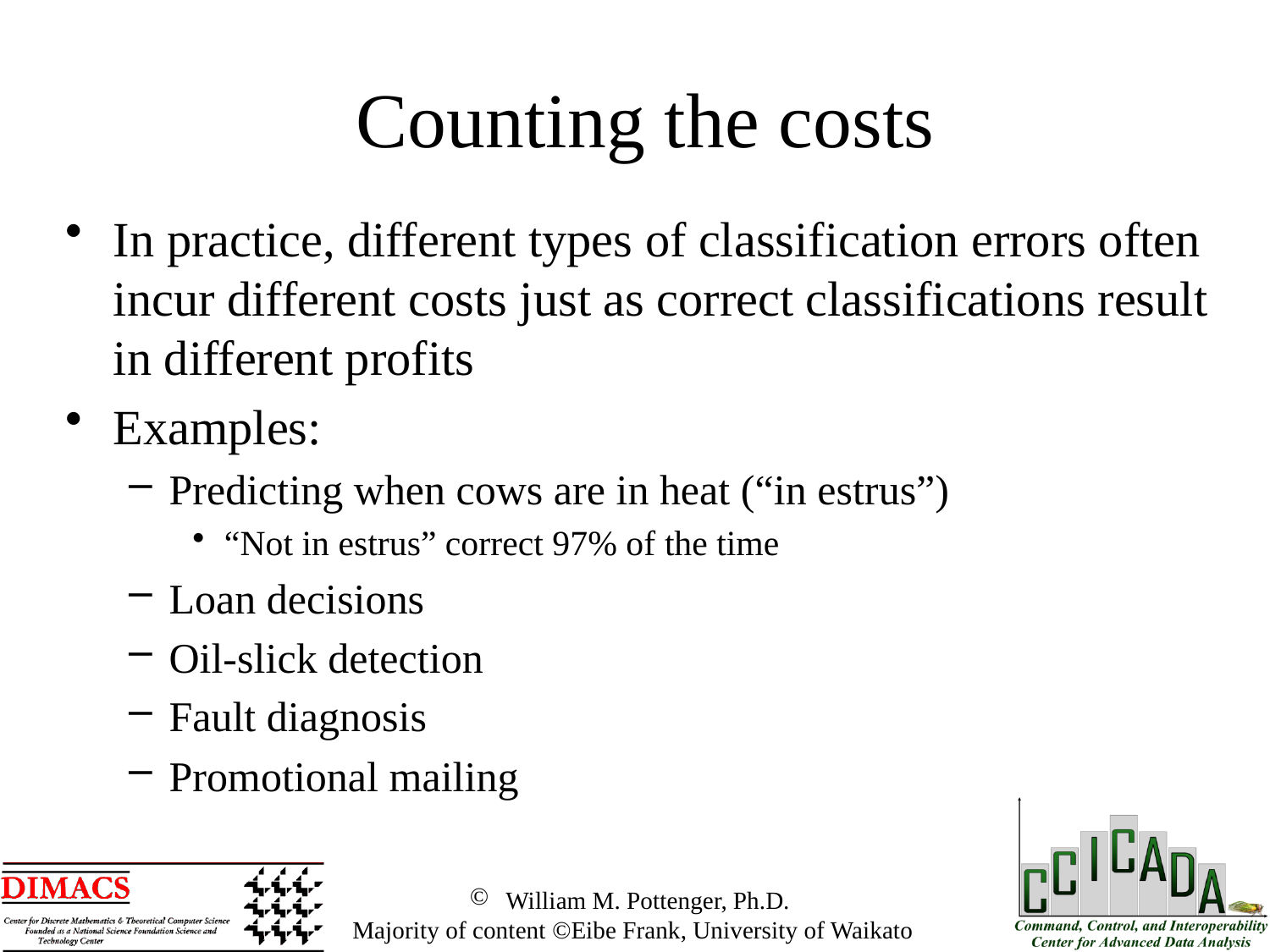

Counting the costs
In practice, different types of classification errors often incur different costs just as correct classifications result in different profits
Examples:
Predicting when cows are in heat (“in estrus”)
“Not in estrus” correct 97% of the time
Loan decisions
Oil-slick detection
Fault diagnosis
Promotional mailing
 William M. Pottenger, Ph.D.
 Majority of content ©Eibe Frank, University of Waikato